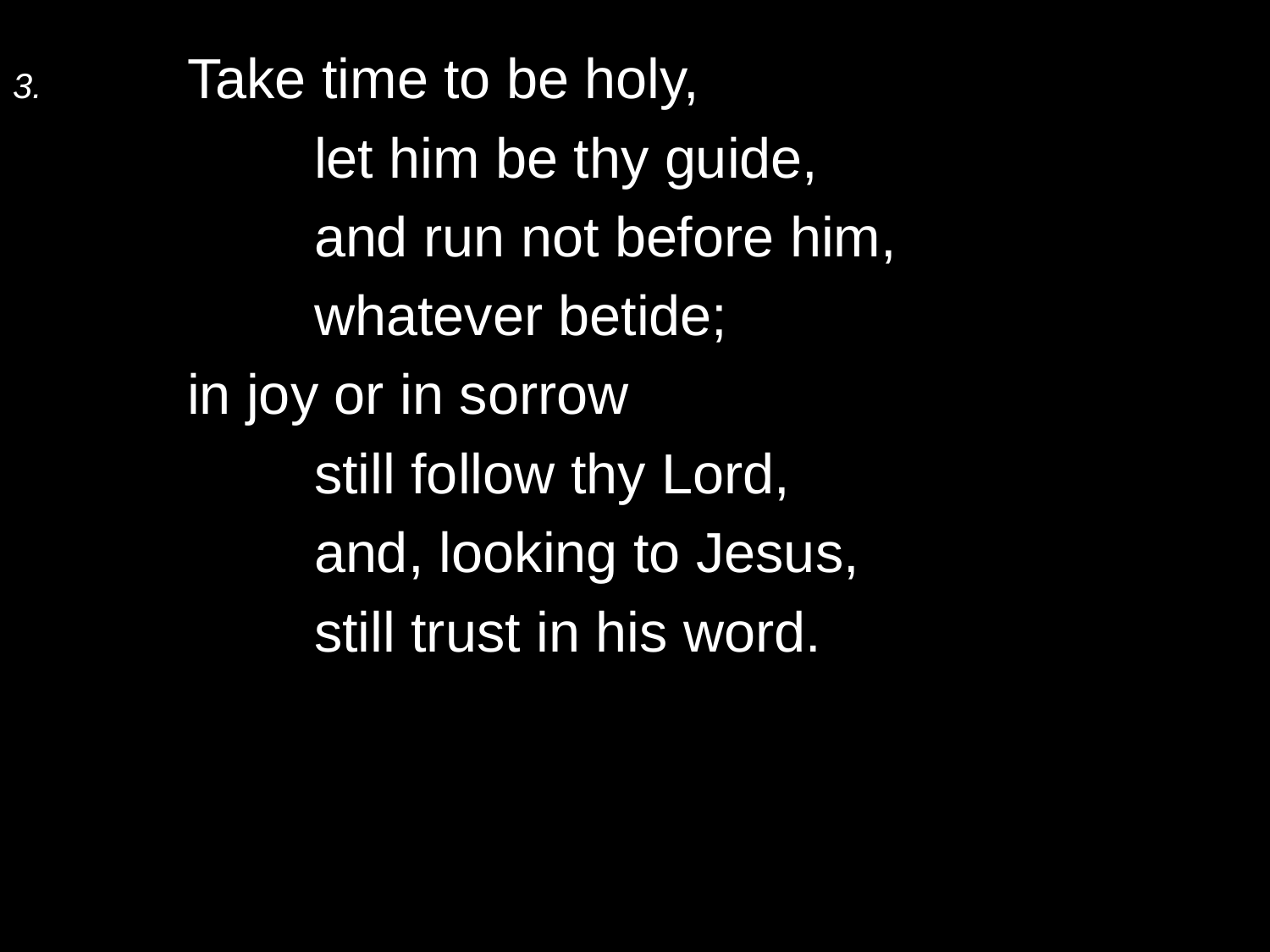

3.	Take time to be holy,
		let him be thy guide,
		and run not before him,
		whatever betide;
	in joy or in sorrow
		still follow thy Lord,
		and, looking to Jesus,
		still trust in his word.